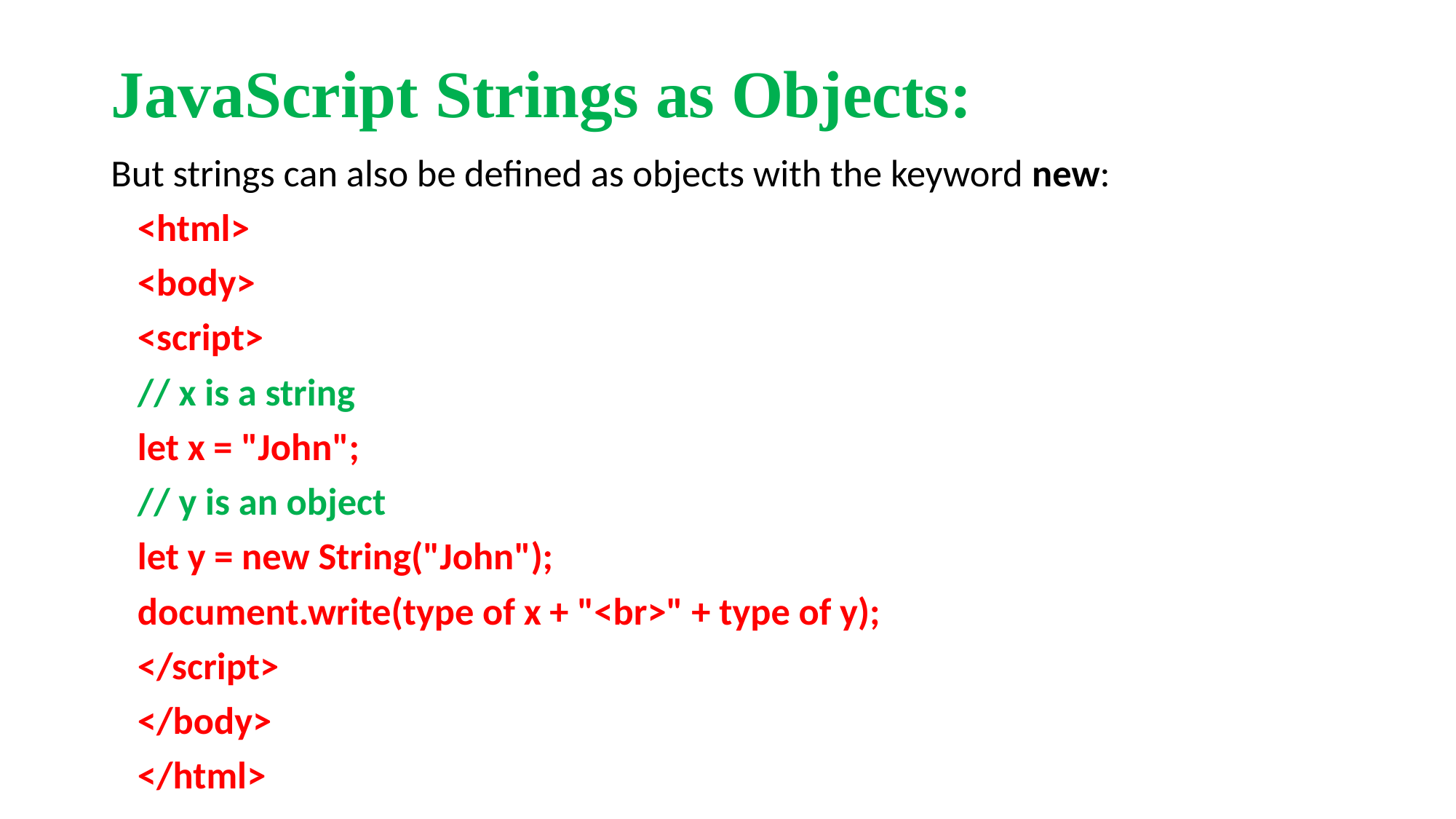

# JavaScript Strings as Objects:
But strings can also be defined as objects with the keyword new:
	<html>
	<body>
	<script>
	// x is a string
	let x = "John";
	// y is an object
	let y = new String("John");
	document.write(type of x + "<br>" + type of y);
	</script>
	</body>
	</html>